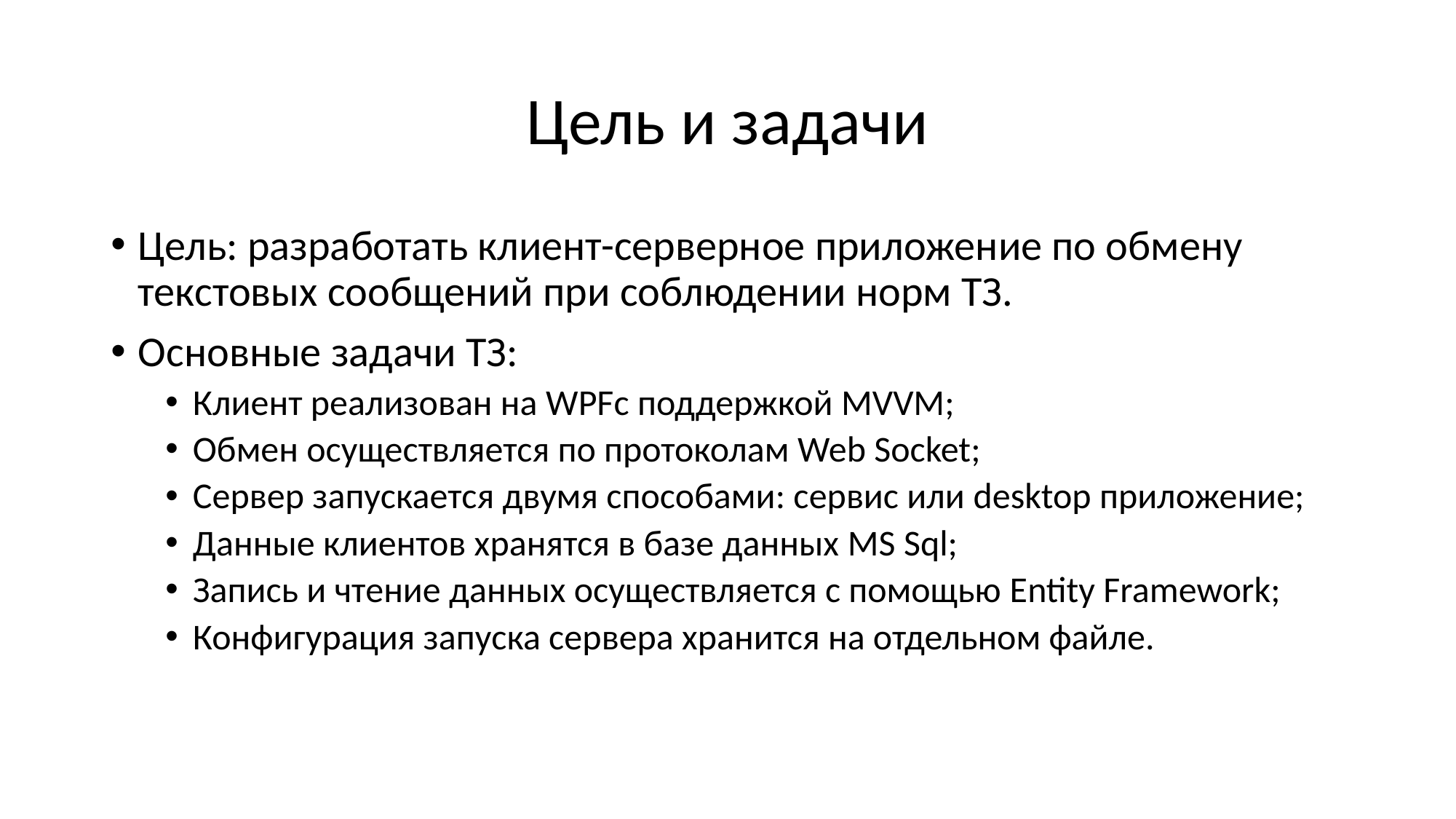

# Цель и задачи
Цель: разработать клиент-серверное приложение по обмену текстовых сообщений при соблюдении норм ТЗ.
Основные задачи ТЗ:
Клиент реализован на WPFс поддержкой MVVM;
Обмен осуществляется по протоколам Web Socket;
Сервер запускается двумя способами: сервис или desktop приложение;
Данные клиентов хранятся в базе данных MS Sql;
Запись и чтение данных осуществляется с помощью Entity Framework;
Конфигурация запуска сервера хранится на отдельном файле.